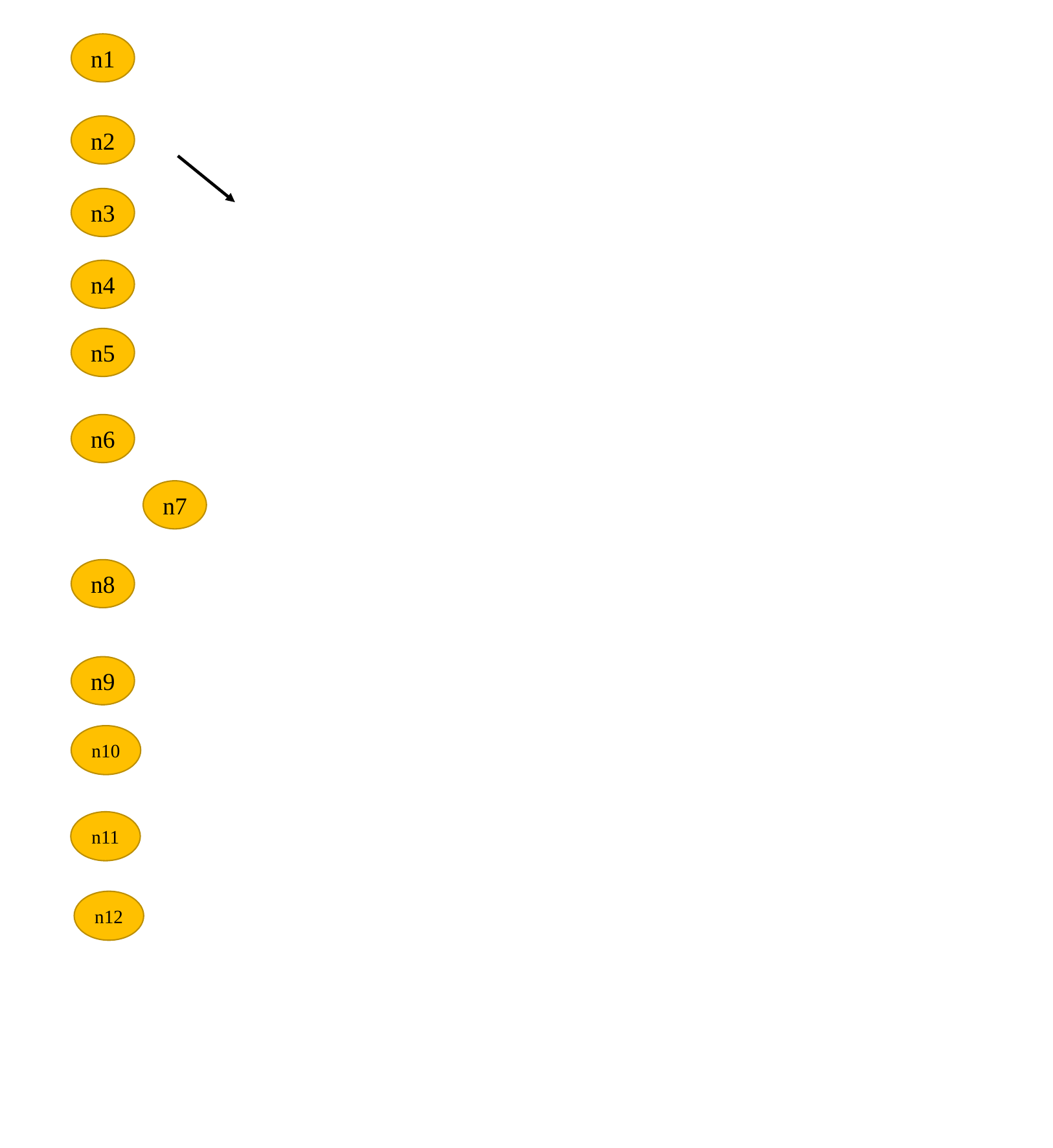

n1
n2
n3
n4
n5
n6
n7
n8
n9
n10
n11
n12